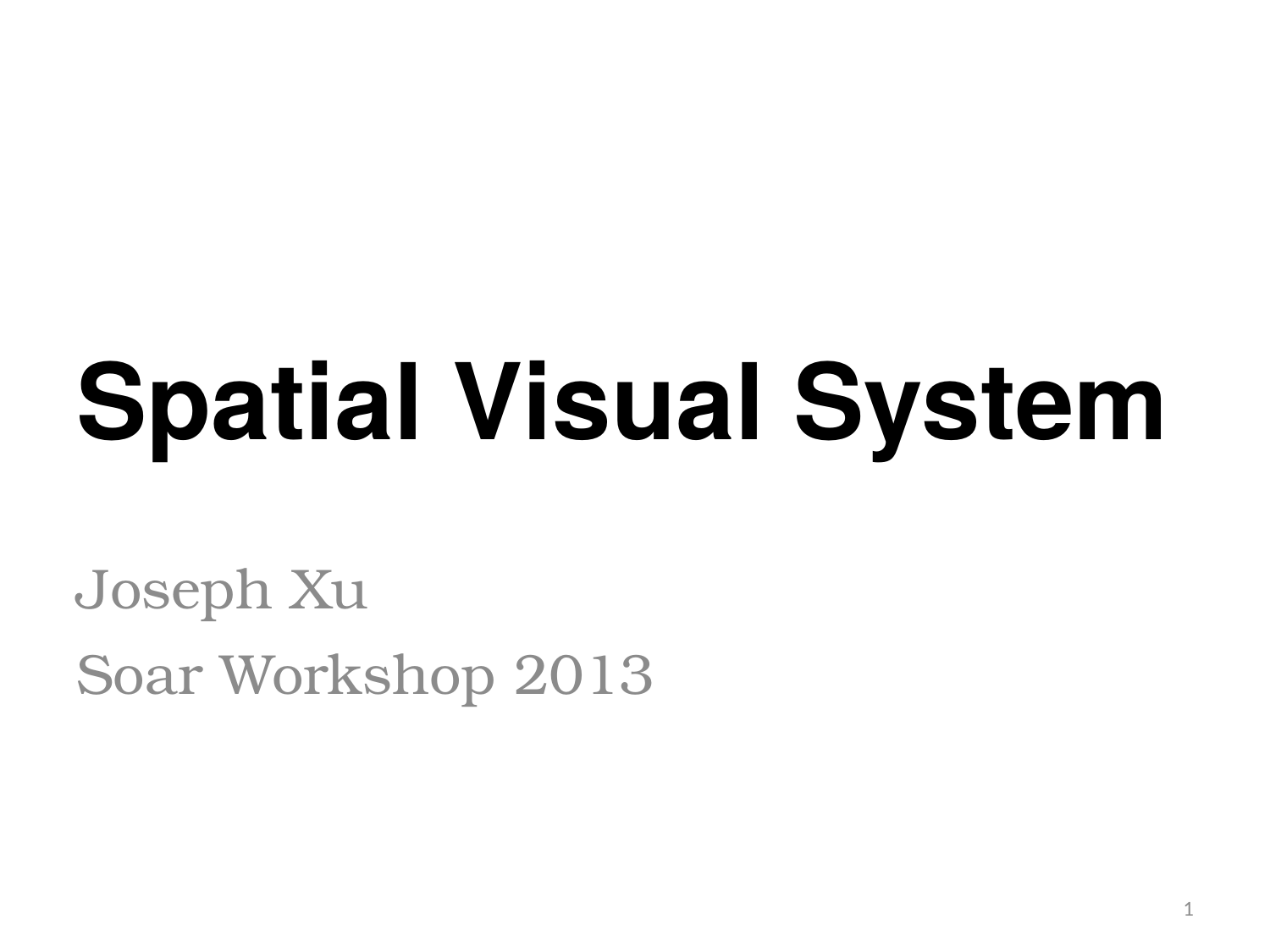

# Spatial Visual System
Joseph Xu
Soar Workshop 2013
1